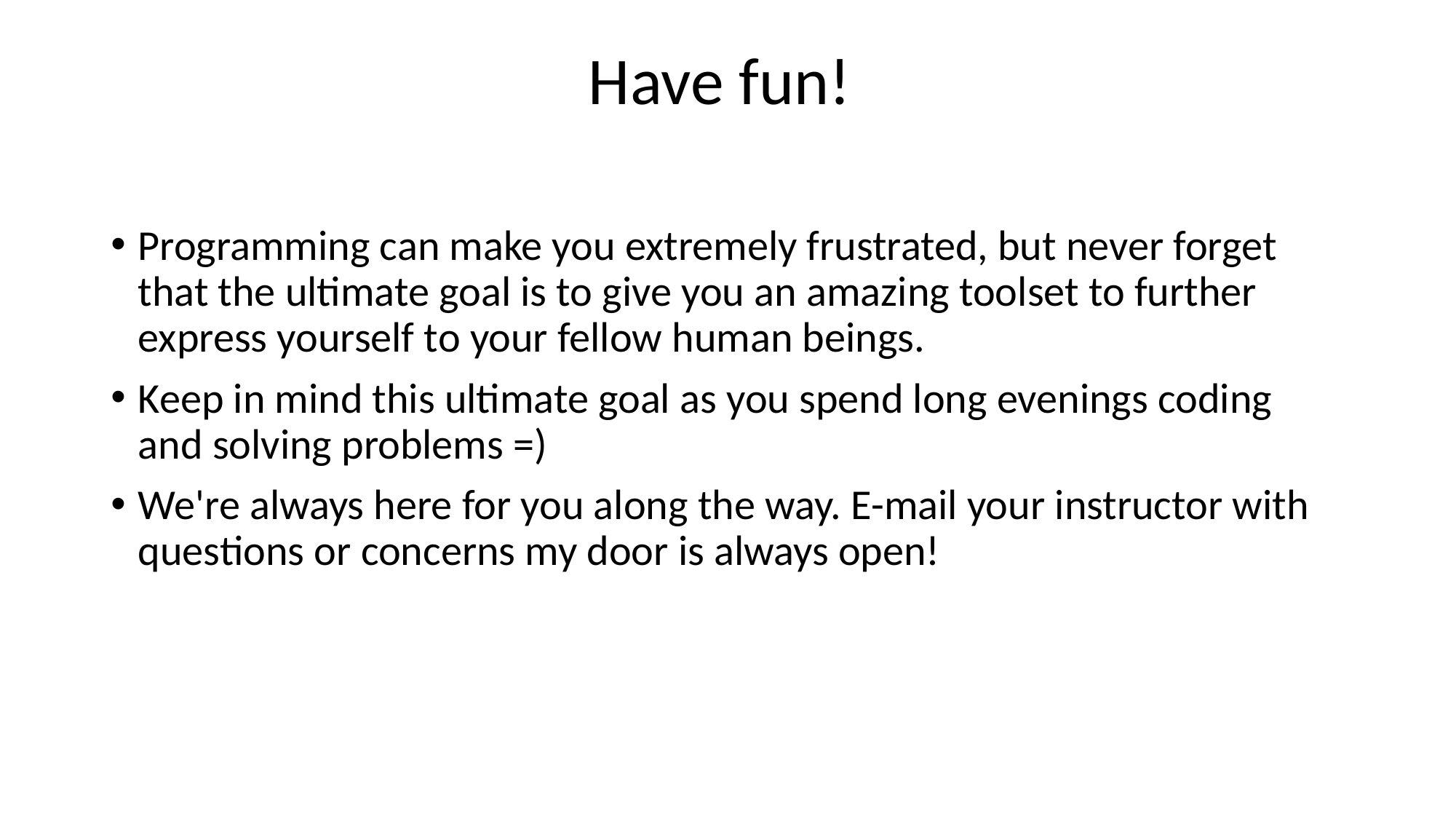

# Have fun!
Programming can make you extremely frustrated, but never forget that the ultimate goal is to give you an amazing toolset to further express yourself to your fellow human beings.
Keep in mind this ultimate goal as you spend long evenings coding and solving problems =)
We're always here for you along the way. E-mail your instructor with questions or concerns my door is always open!